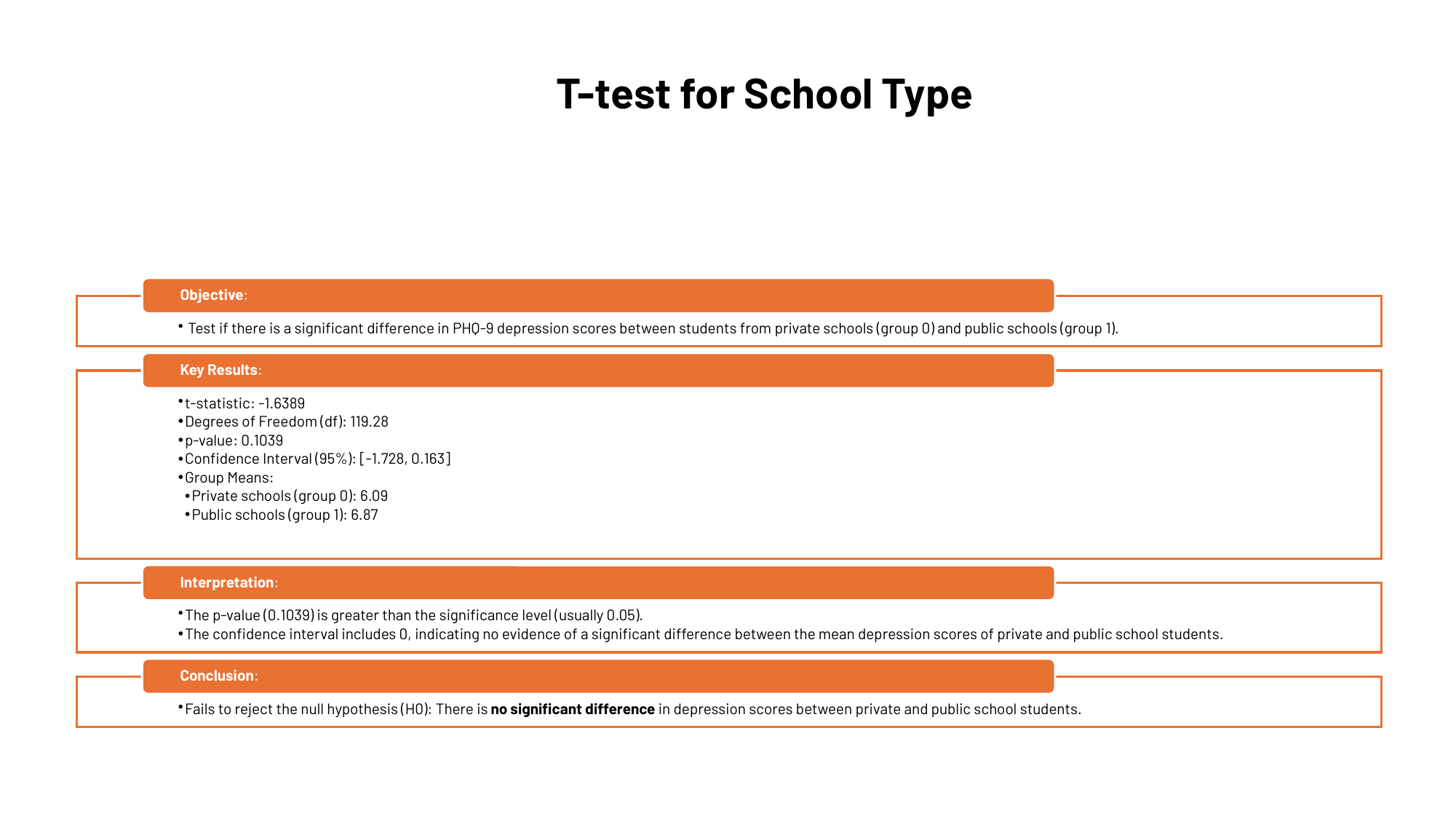

# T-test for School Type
 Test if there is a significant difference in PHQ-9 depression scores between students from private schools (group 0) and public schools (group 1).
Objective:
t-statistic: -1.6389
Degrees of Freedom (df): 119.28
p-value: 0.1039
Confidence Interval (95%): [-1.728, 0.163]
Group Means:
Private schools (group 0): 6.09
Public schools (group 1): 6.87

Key Results:
The p-value (0.1039) is greater than the significance level (usually 0.05).
The confidence interval includes 0, indicating no evidence of a significant difference between the mean depression scores of private and public school students.
Interpretation:
Fails to reject the null hypothesis (H0): There is no significant difference in depression scores between private and public school students.
Conclusion: